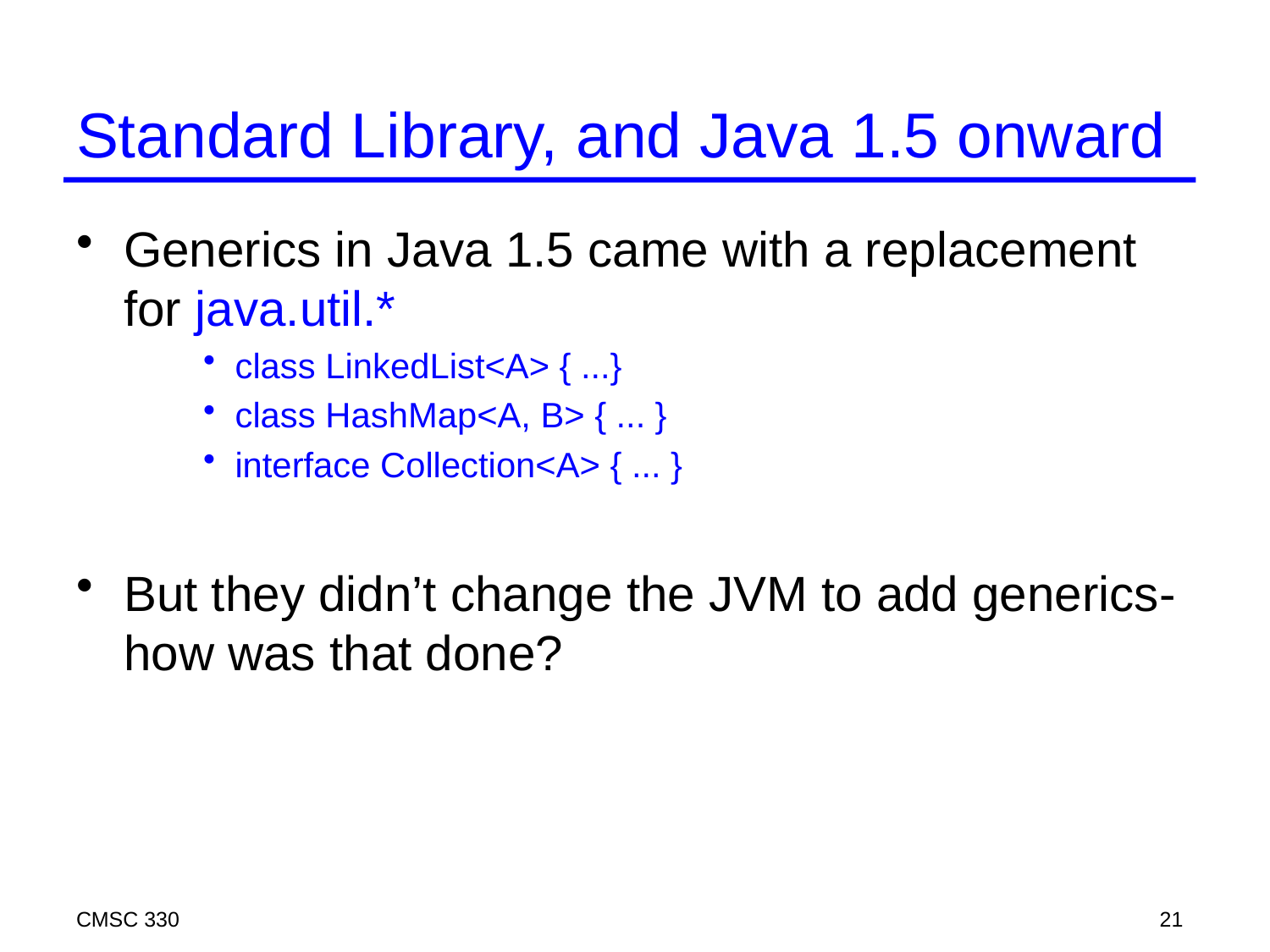

# Standard Library, and Java 1.5 onward
Generics in Java 1.5 came with a replacement for java.util.*
class LinkedList<A> { ...}
class HashMap<A, B> { ... }
interface Collection<A> { ... }

But they didn’t change the JVM to add generics- how was that done?
CMSC 330
21